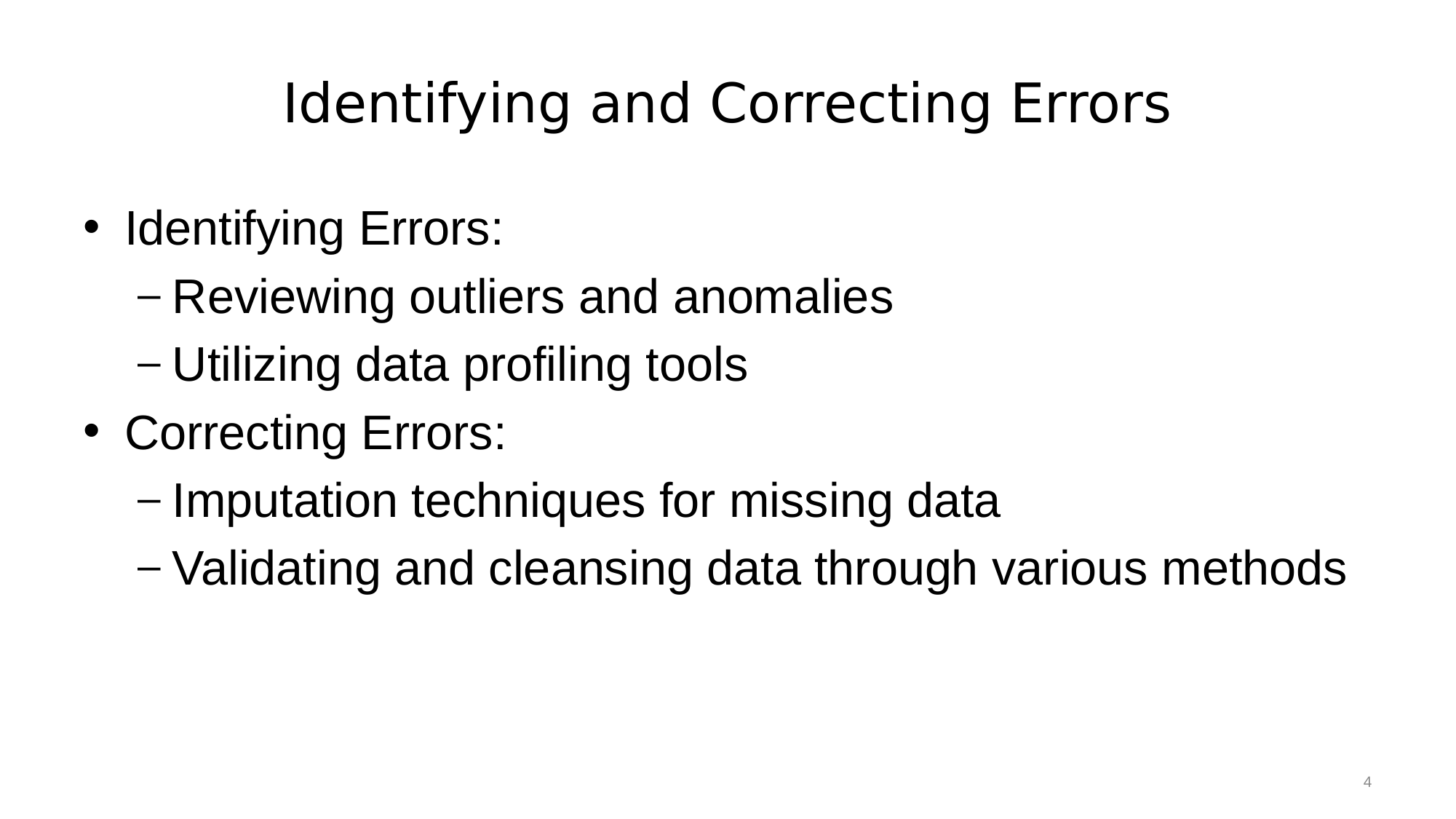

# Identifying and Correcting Errors
Identifying Errors:
Reviewing outliers and anomalies
Utilizing data profiling tools
Correcting Errors:
Imputation techniques for missing data
Validating and cleansing data through various methods
4